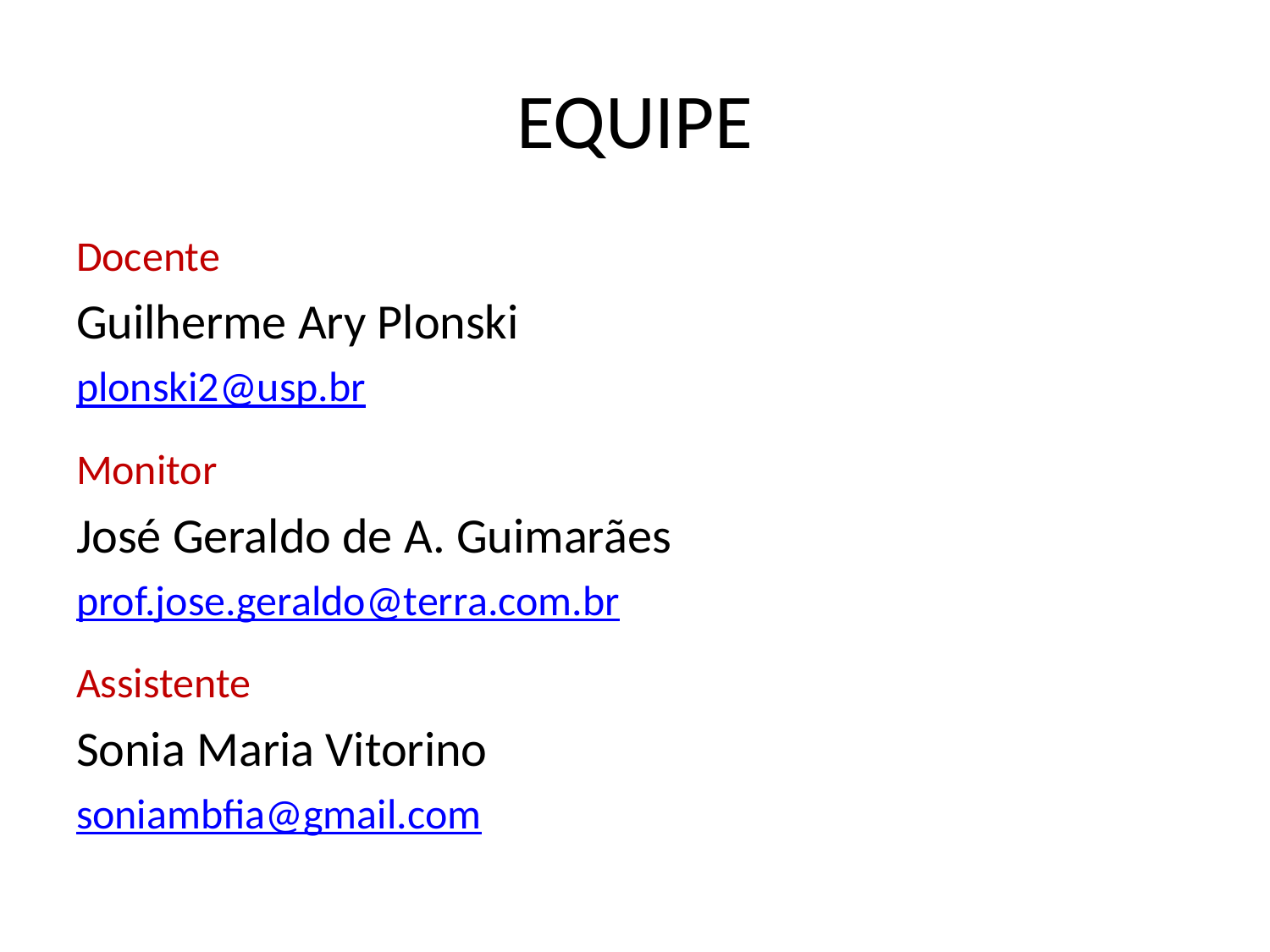

# Equipe
Docente
Guilherme Ary Plonski
plonski2@usp.br
Monitor
José Geraldo de A. Guimarães
prof.jose.geraldo@terra.com.br
Assistente
Sonia Maria Vitorino
soniambfia@gmail.com